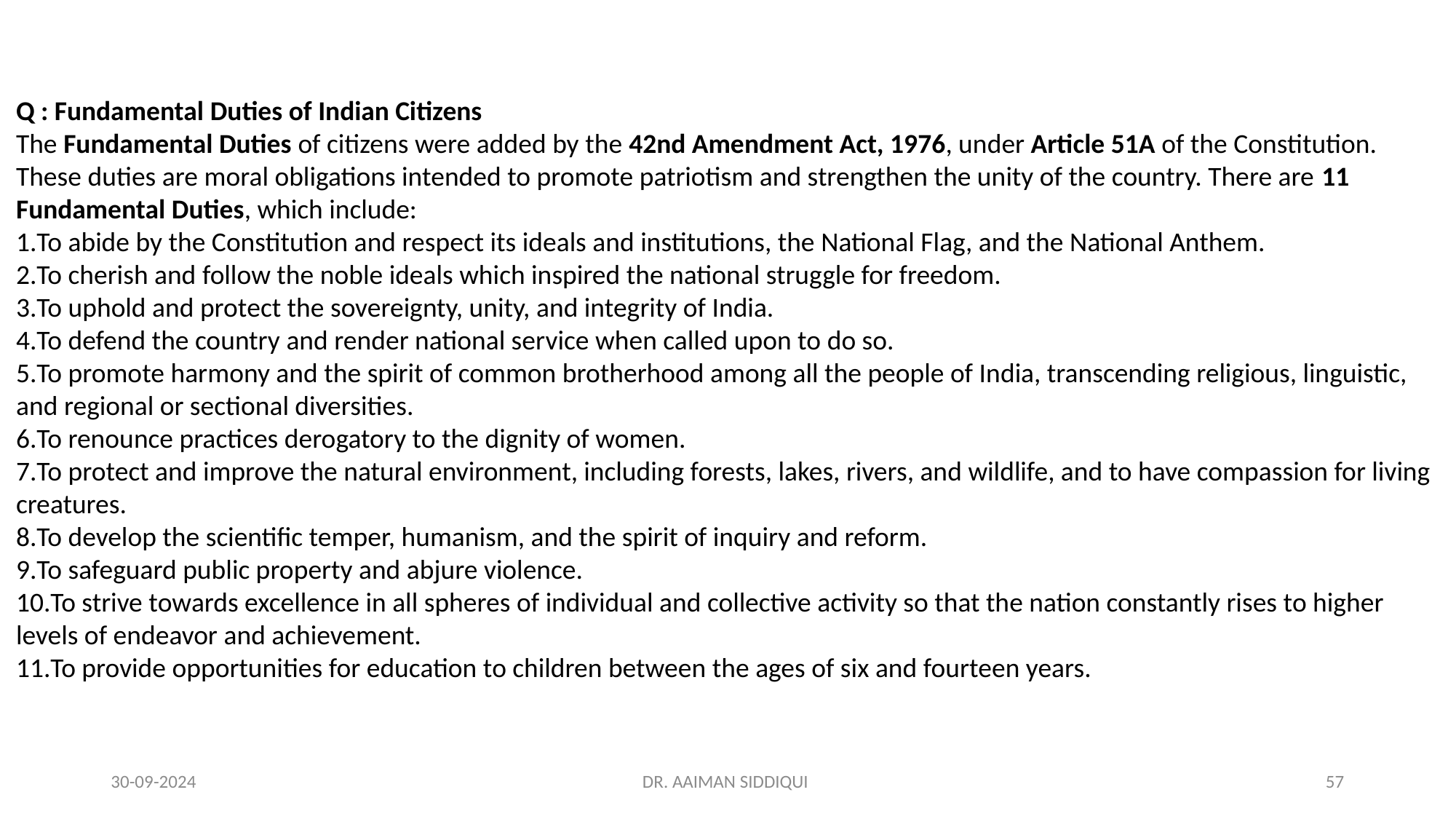

Q : Fundamental Duties of Indian Citizens
The Fundamental Duties of citizens were added by the 42nd Amendment Act, 1976, under Article 51A of the Constitution. These duties are moral obligations intended to promote patriotism and strengthen the unity of the country. There are 11 Fundamental Duties, which include:
To abide by the Constitution and respect its ideals and institutions, the National Flag, and the National Anthem.
To cherish and follow the noble ideals which inspired the national struggle for freedom.
To uphold and protect the sovereignty, unity, and integrity of India.
To defend the country and render national service when called upon to do so.
To promote harmony and the spirit of common brotherhood among all the people of India, transcending religious, linguistic, and regional or sectional diversities.
To renounce practices derogatory to the dignity of women.
To protect and improve the natural environment, including forests, lakes, rivers, and wildlife, and to have compassion for living creatures.
To develop the scientific temper, humanism, and the spirit of inquiry and reform.
To safeguard public property and abjure violence.
To strive towards excellence in all spheres of individual and collective activity so that the nation constantly rises to higher levels of endeavor and achievement.
To provide opportunities for education to children between the ages of six and fourteen years.
30-09-2024
DR. AAIMAN SIDDIQUI
57